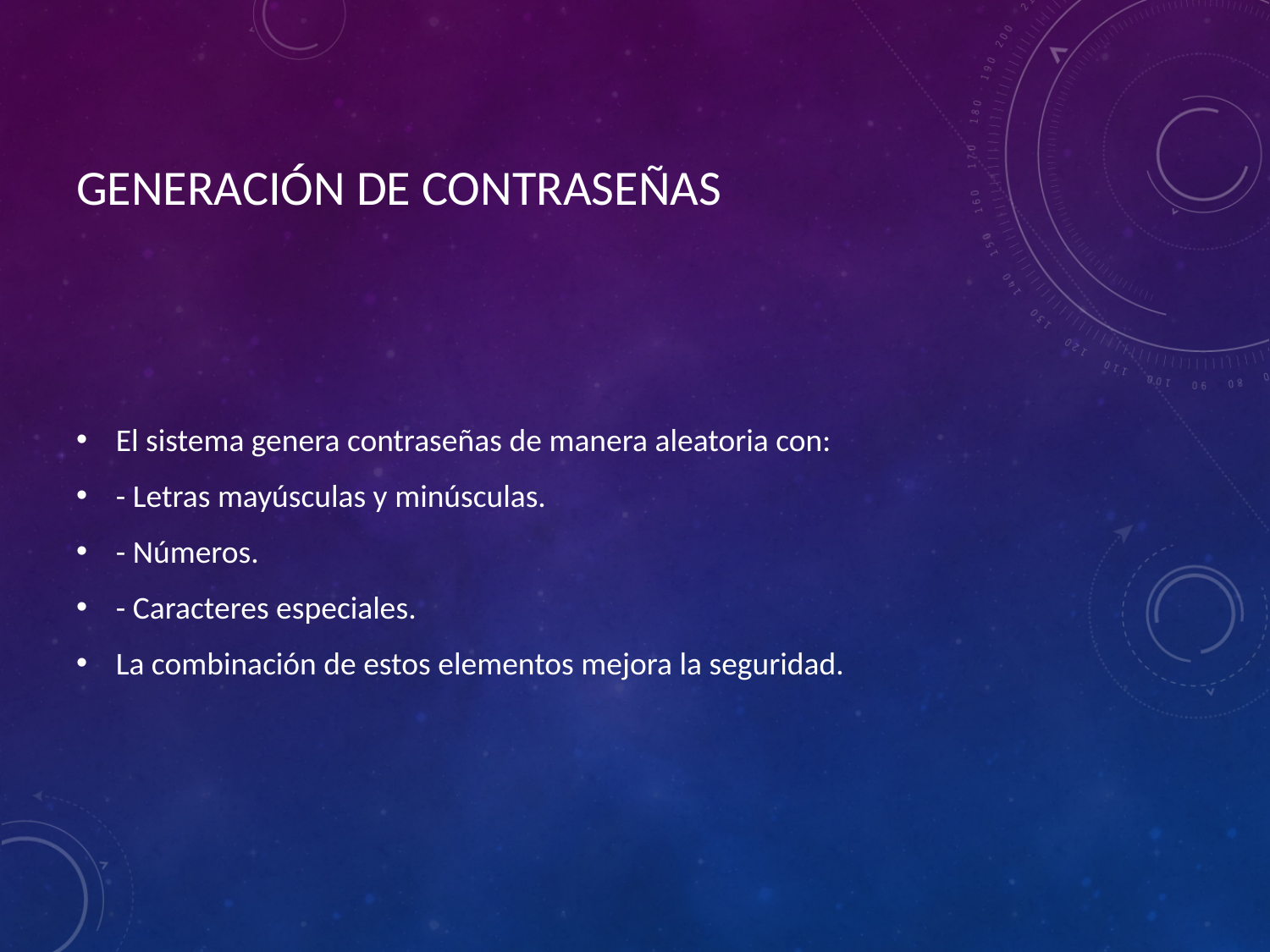

# Generación de Contraseñas
El sistema genera contraseñas de manera aleatoria con:
- Letras mayúsculas y minúsculas.
- Números.
- Caracteres especiales.
La combinación de estos elementos mejora la seguridad.